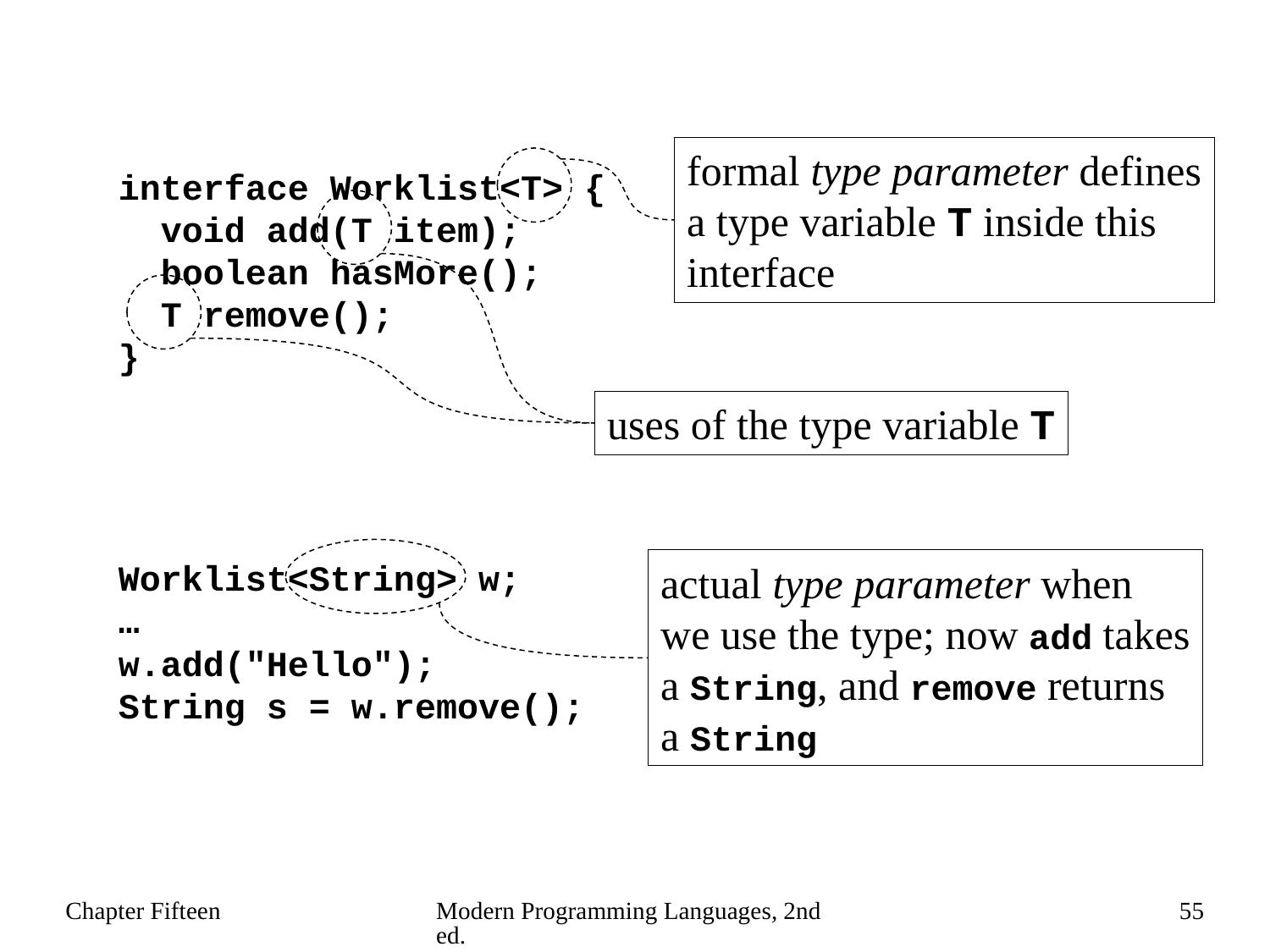

formal type parameter defines
a type variable T inside this
interface

interface Worklist<T> {
  void add(T item);
  boolean hasMore();
  T remove();
}

uses of the type variable T

Worklist<String> w;
…
w.add("Hello");
String s = w.remove();
actual type parameter when
we use the type; now add takes
a String, and remove returns
a String
Chapter Fifteen
Modern Programming Languages, 2nd ed.
55